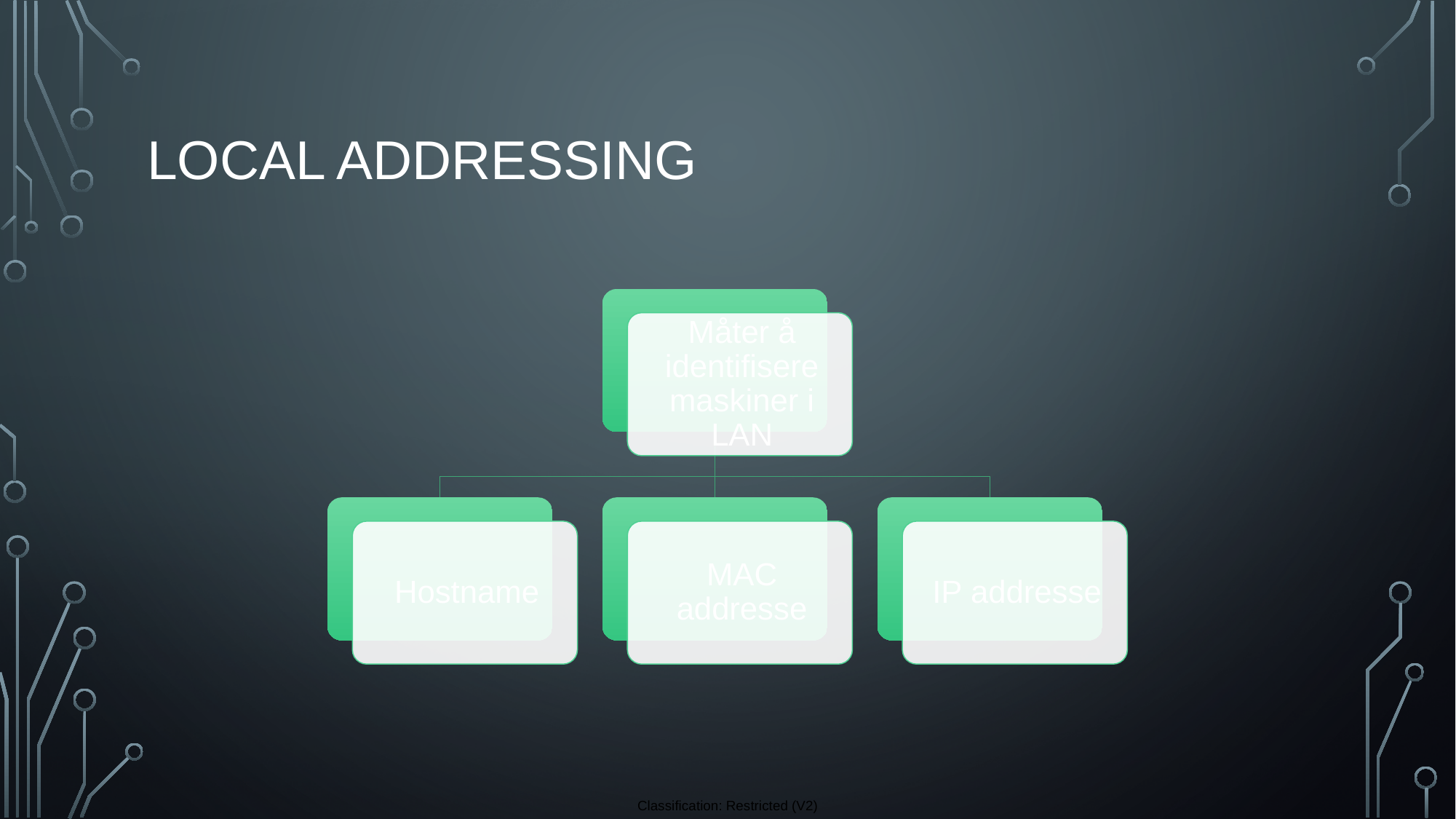

# Local Addressing
Måter å identifisere maskiner i LAN
Hostname
MAC addresse
IP addresse